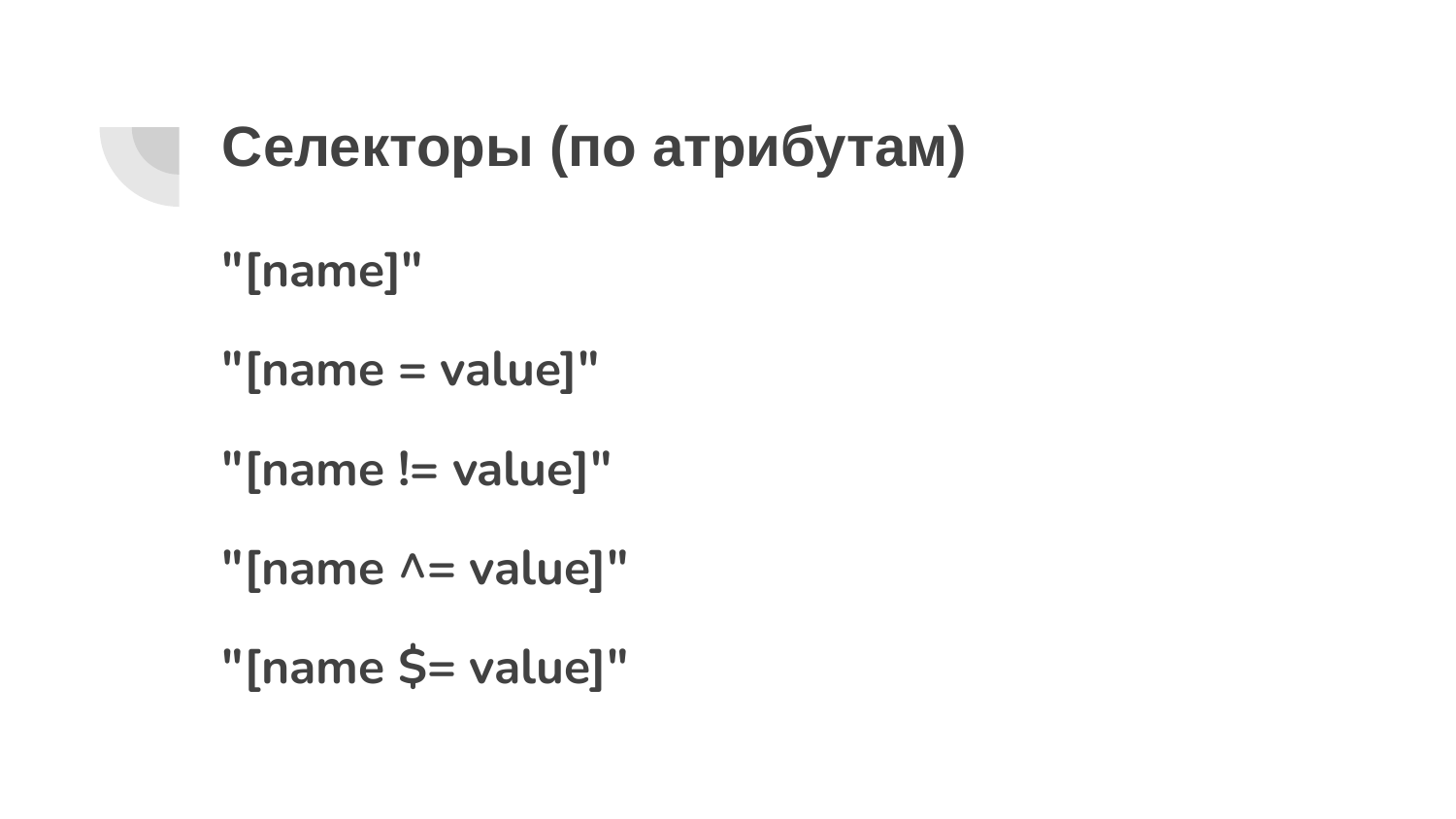

# Селекторы (по атрибутам)
"[name]"
"[name = value]"
"[name != value]"
"[name ^= value]"
"[name $= value]"